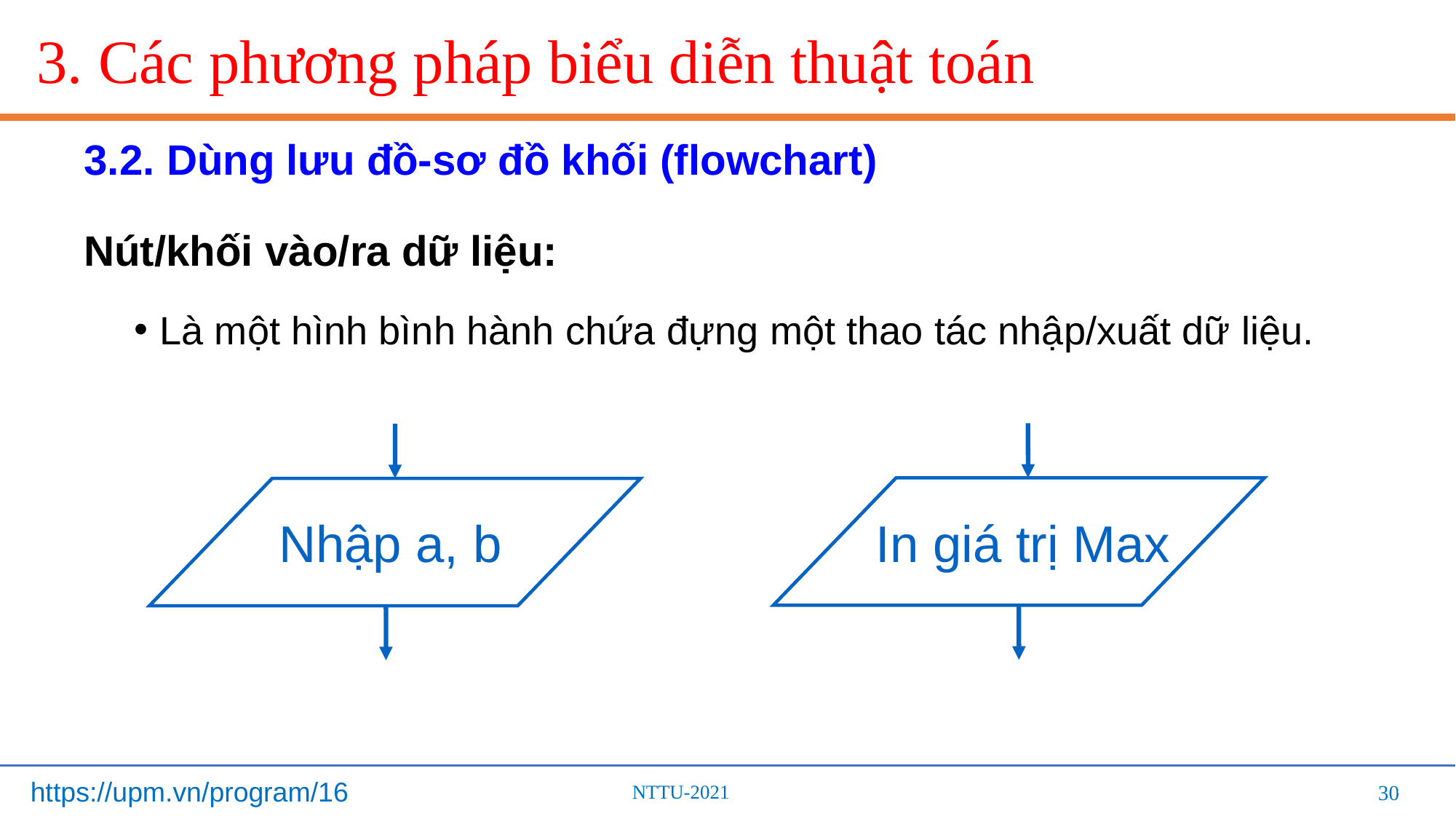

# 3. Các phương pháp biểu diễn thuật toán
3.2. Dùng lưu đồ-sơ đồ khối (flowchart)
Nút/khối vào/ra dữ liệu:
Là một hình bình hành chứa đựng một thao tác nhập/xuất dữ liệu.

In giá trị Max

Nhập a, b

30
30